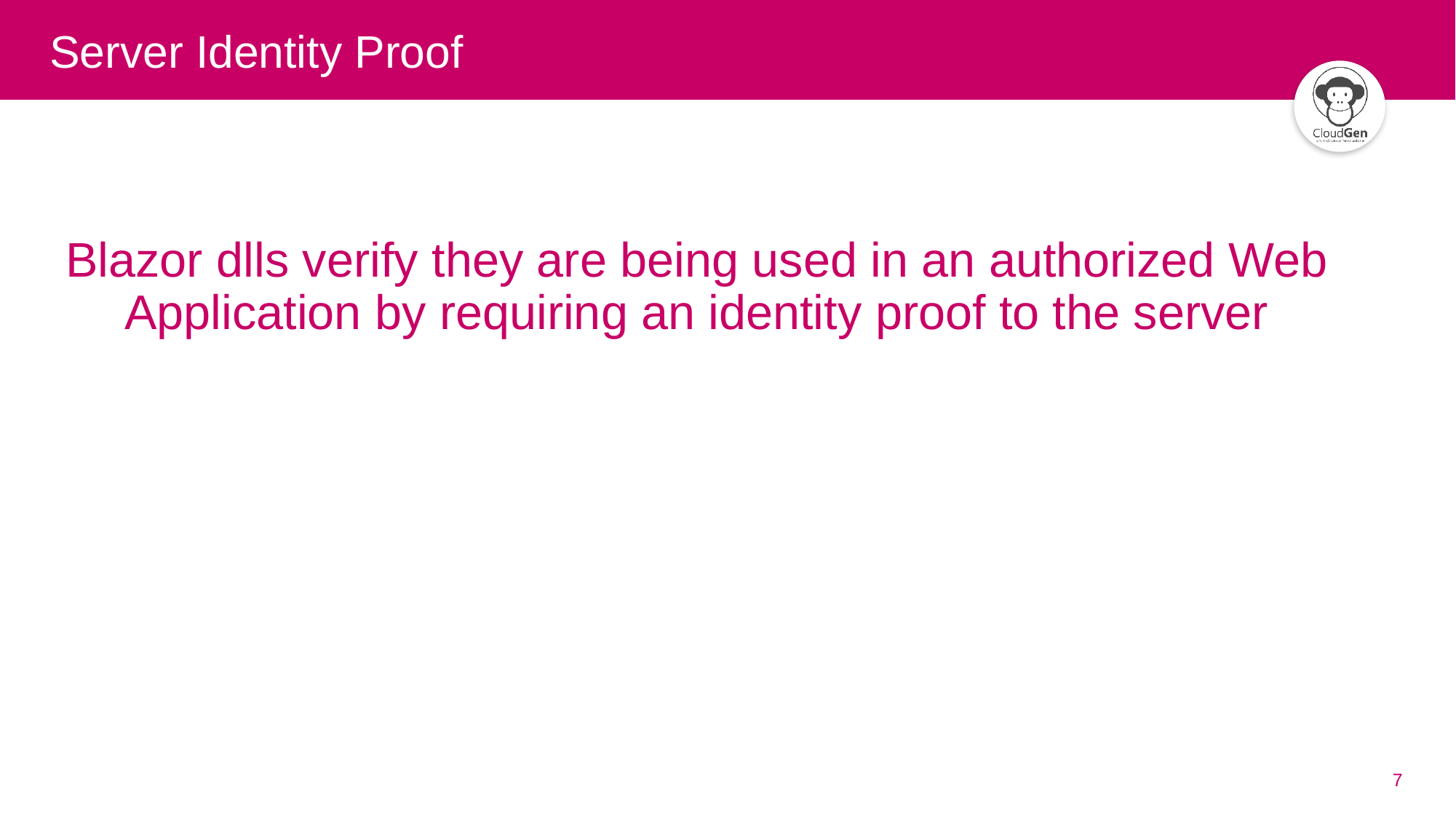

# Server Identity Proof
Blazor dlls verify they are being used in an authorized Web Application by requiring an identity proof to the server